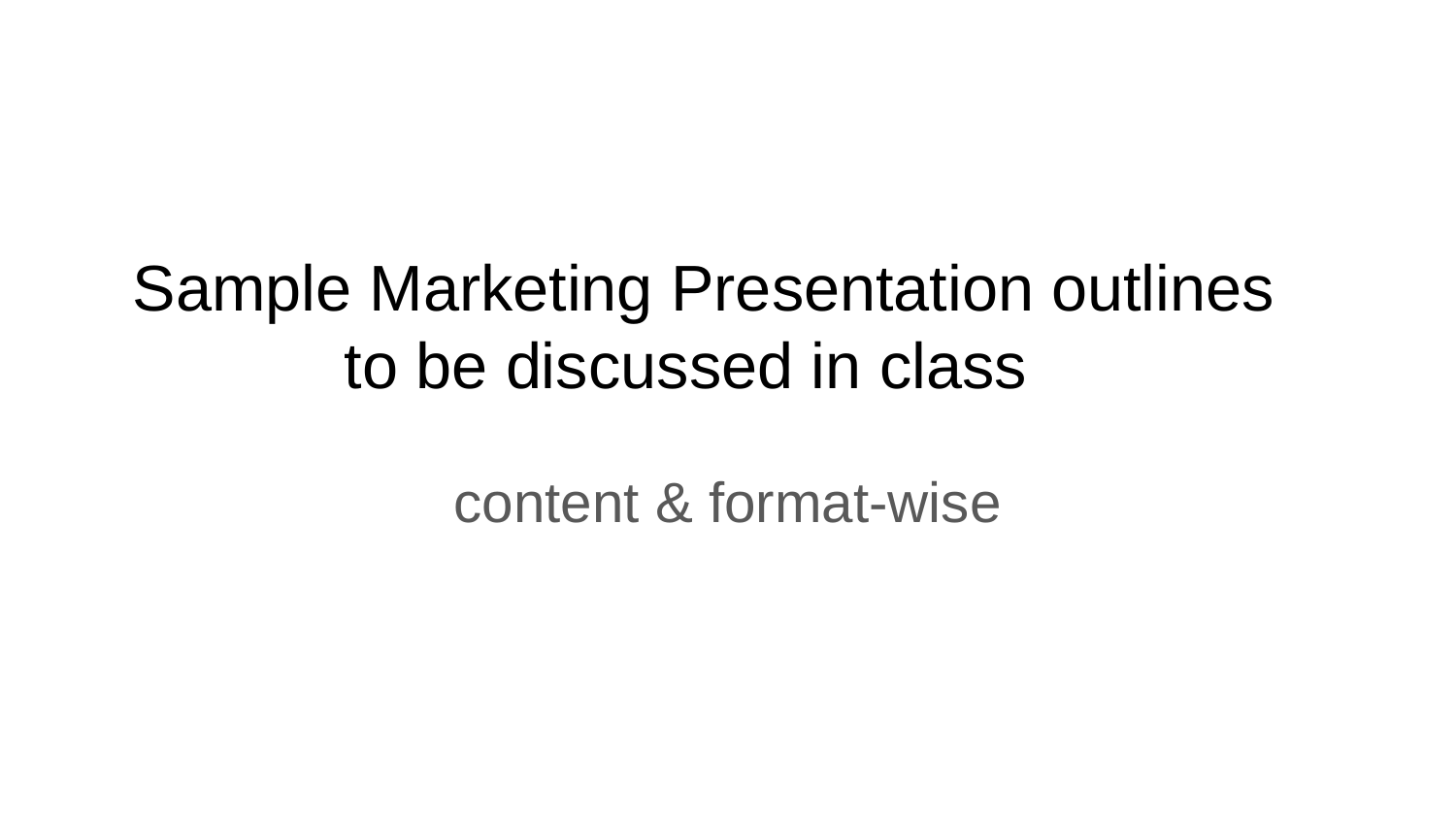

# Sample Marketing Presentation outlines to be discussed in class
content & format-wise